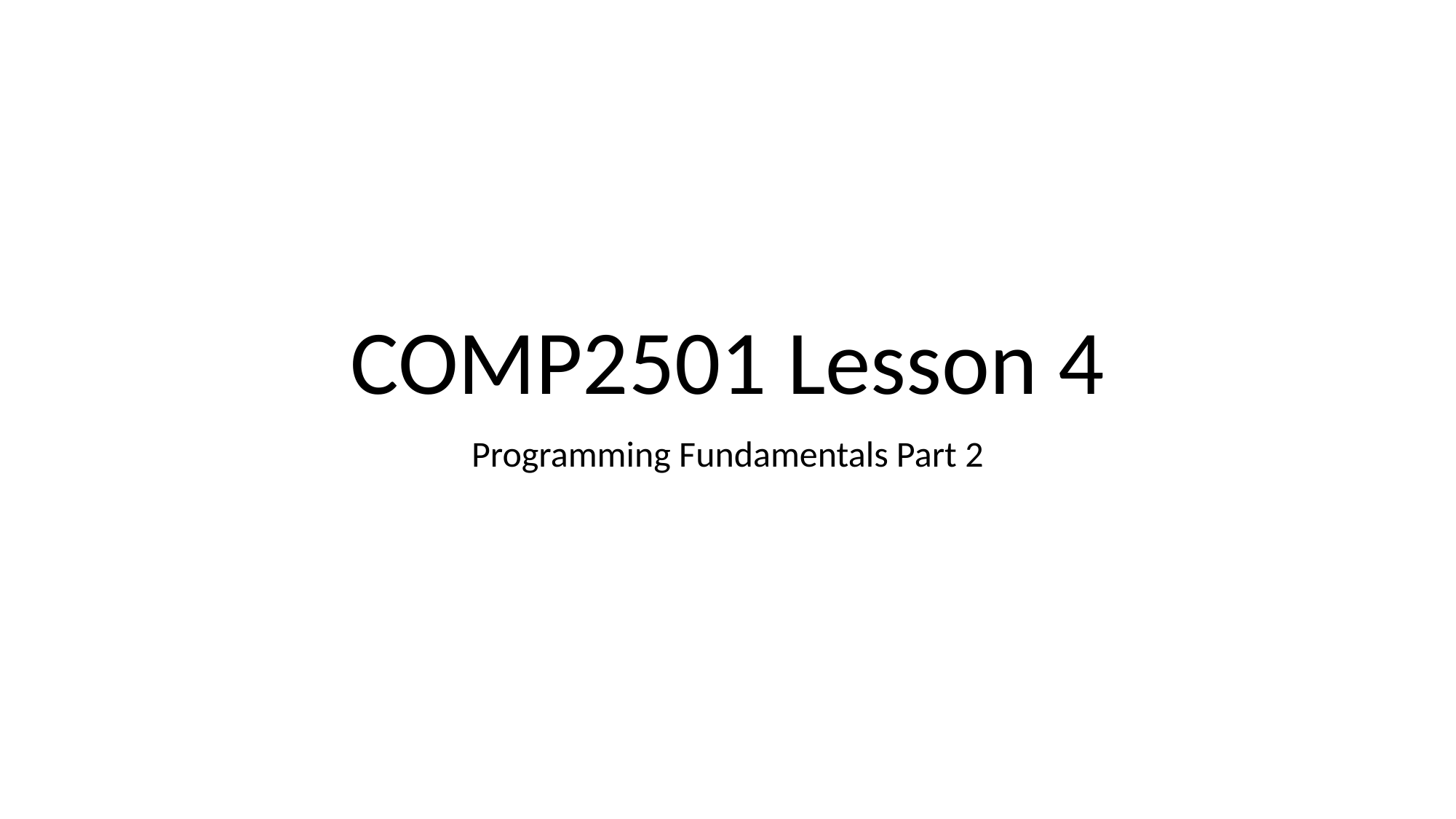

# COMP2501 Lesson 4
Programming Fundamentals Part 2